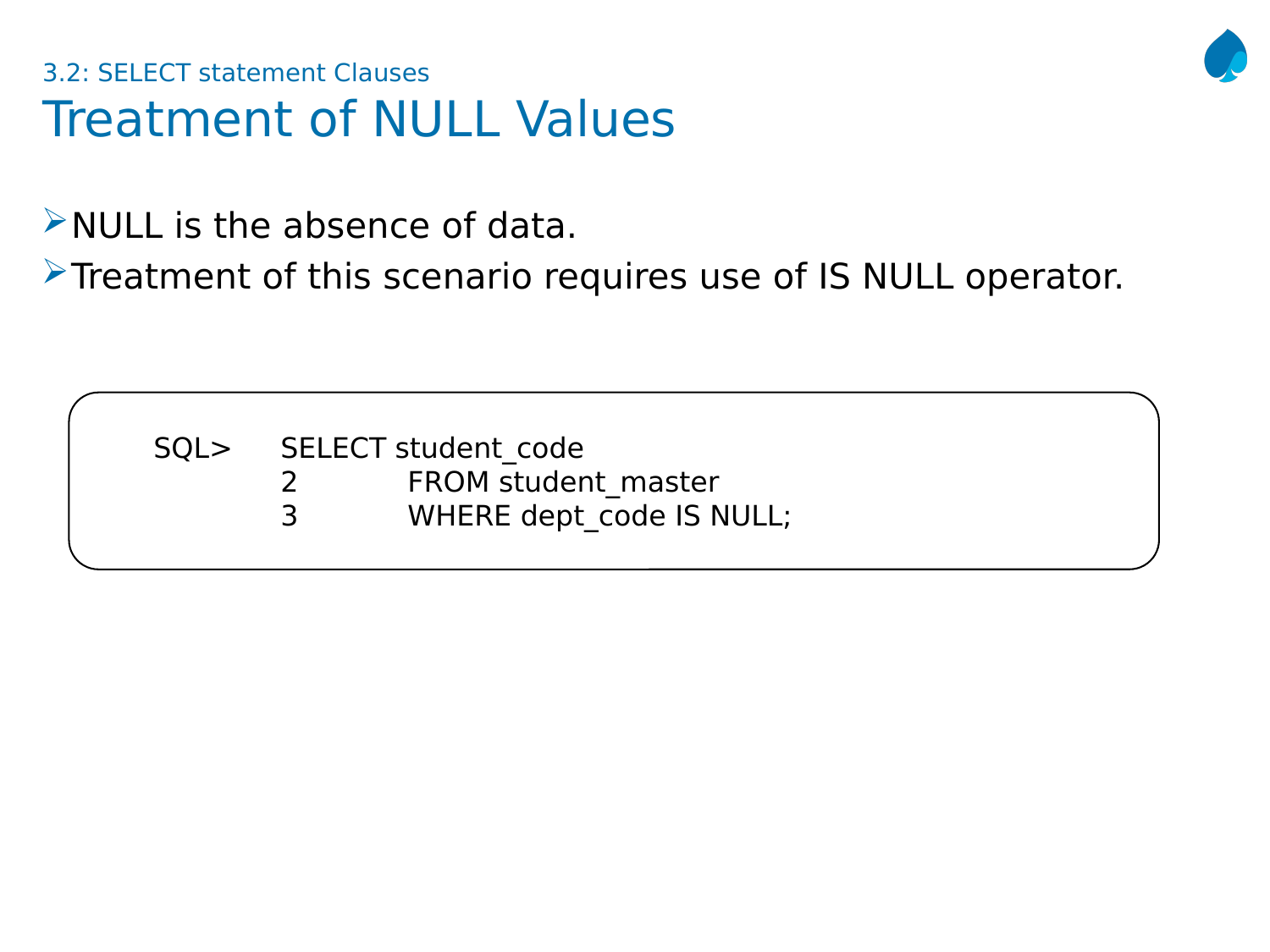

# 3.2: SELECT statement Clauses Treatment of NULL Values
NULL is the absence of data.
Treatment of this scenario requires use of IS NULL operator.

SQL>	SELECT student_code
	2	FROM student_master
	3	WHERE dept_code IS NULL;